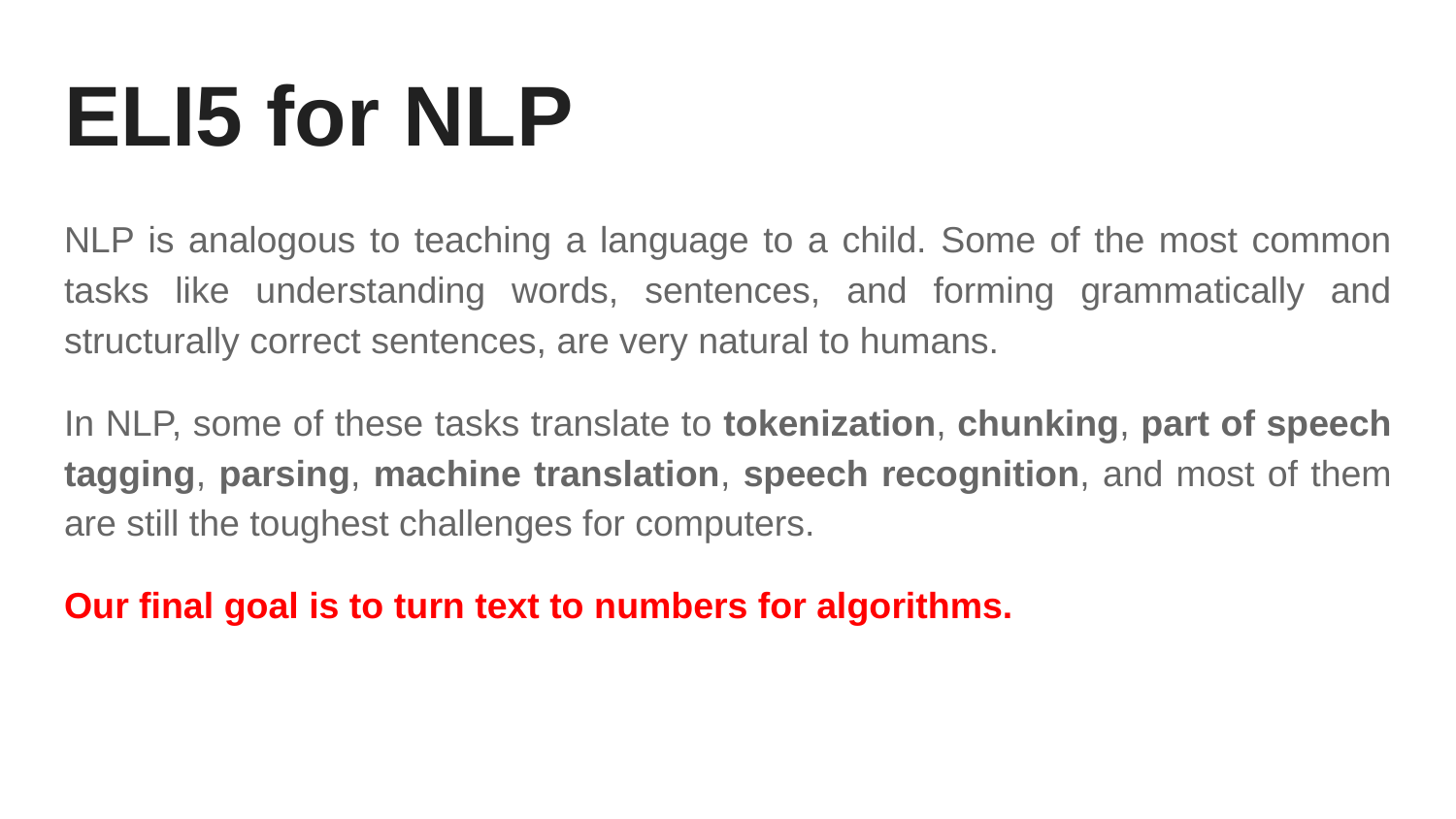

# ELI5 for NLP
NLP is analogous to teaching a language to a child. Some of the most common tasks like understanding words, sentences, and forming grammatically and structurally correct sentences, are very natural to humans.
In NLP, some of these tasks translate to tokenization, chunking, part of speech tagging, parsing, machine translation, speech recognition, and most of them are still the toughest challenges for computers.
Our final goal is to turn text to numbers for algorithms.